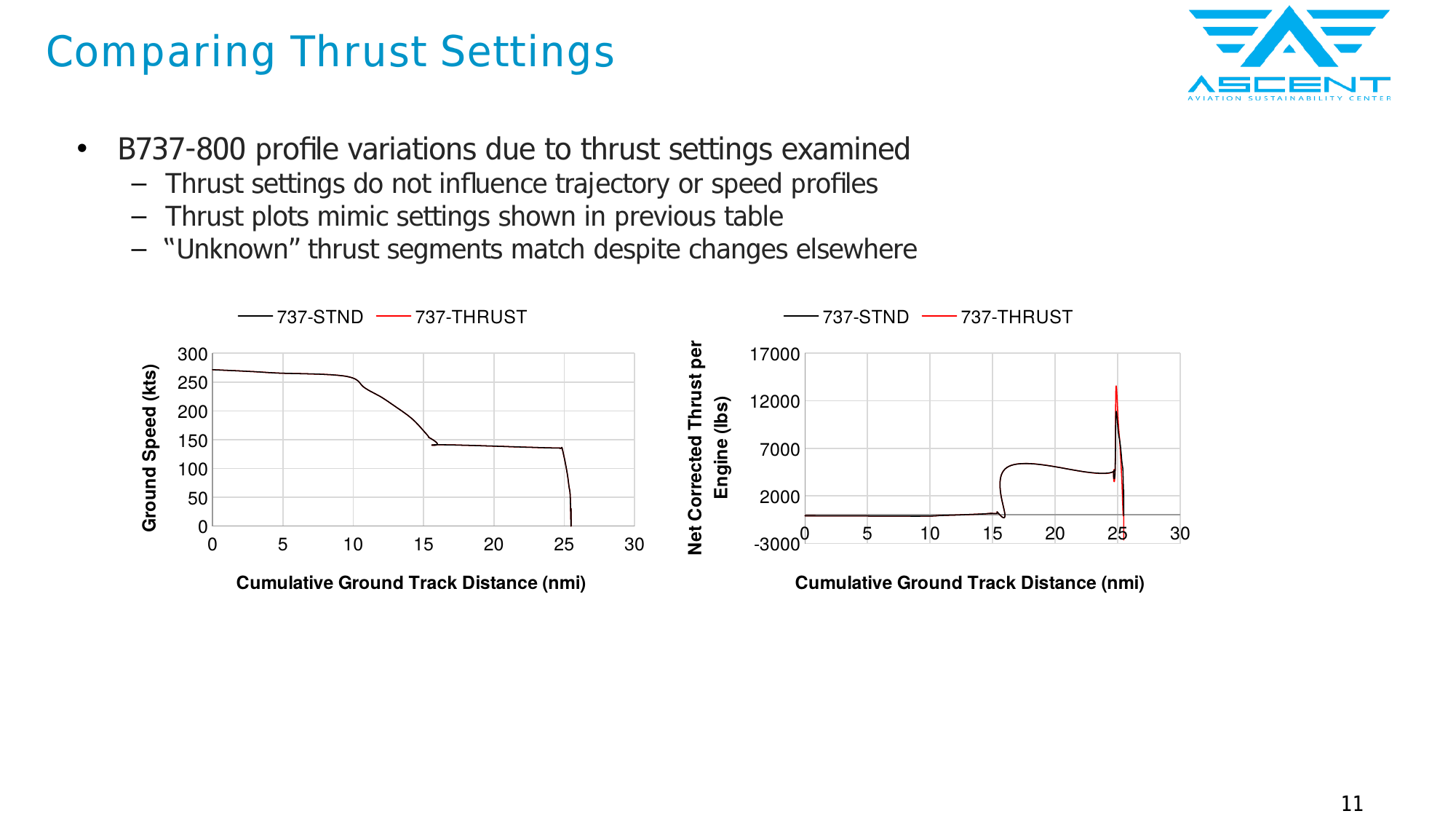

# Comparing Thrust Settings
B737-800 profile variations due to thrust settings examined
Thrust settings do not influence trajectory or speed profiles
Thrust plots mimic settings shown in previous table
“Unknown” thrust segments match despite changes elsewhere

### Chart

| Category |  |  |
|---|---|---|

### Chart

| Category |  |  |
|---|---|---|